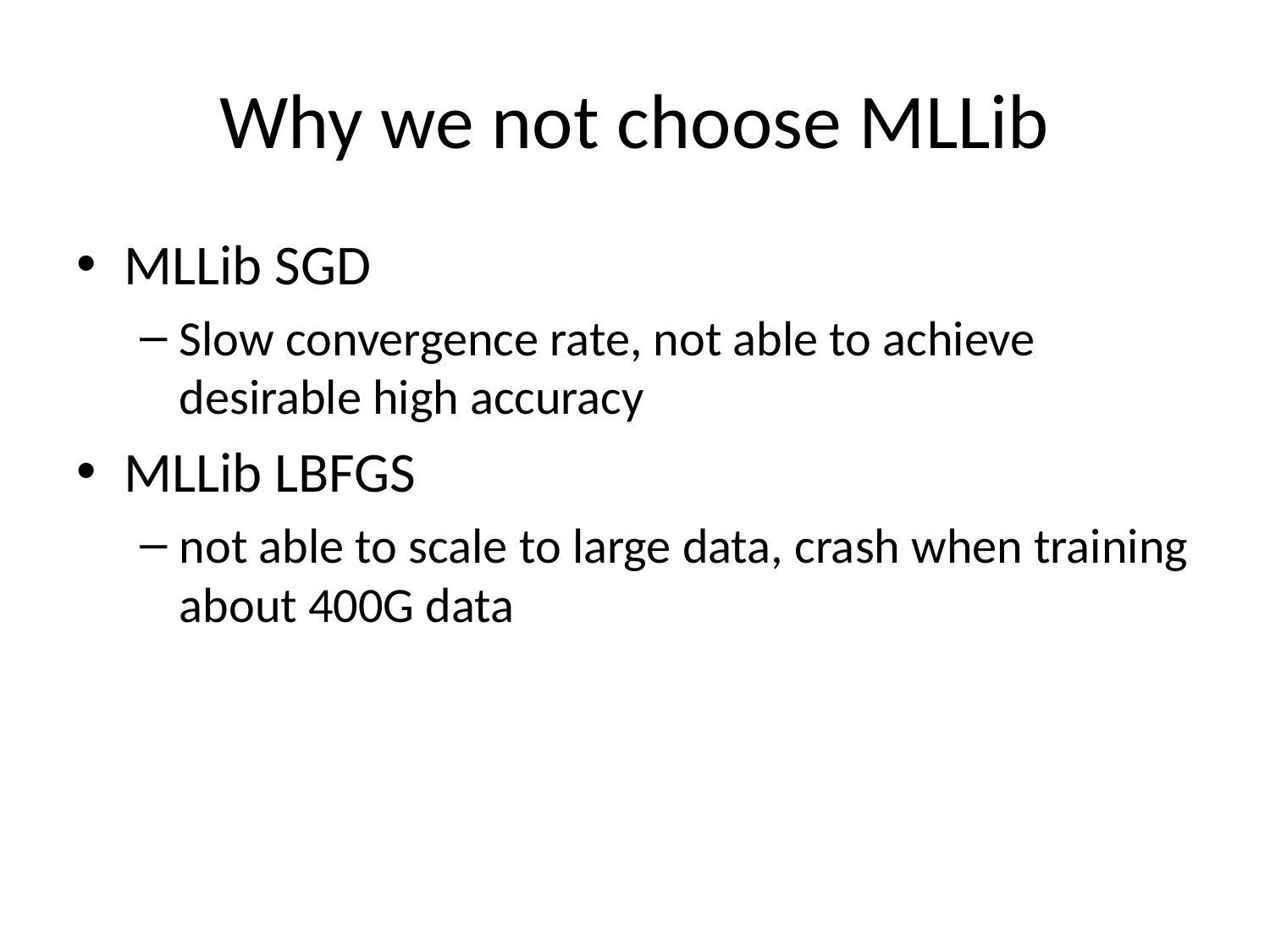

# Why we not choose MLLib
MLLib SGD
Slow convergence rate, not able to achieve desirable high accuracy
MLLib LBFGS
not able to scale to large data, crash when training about 400G data